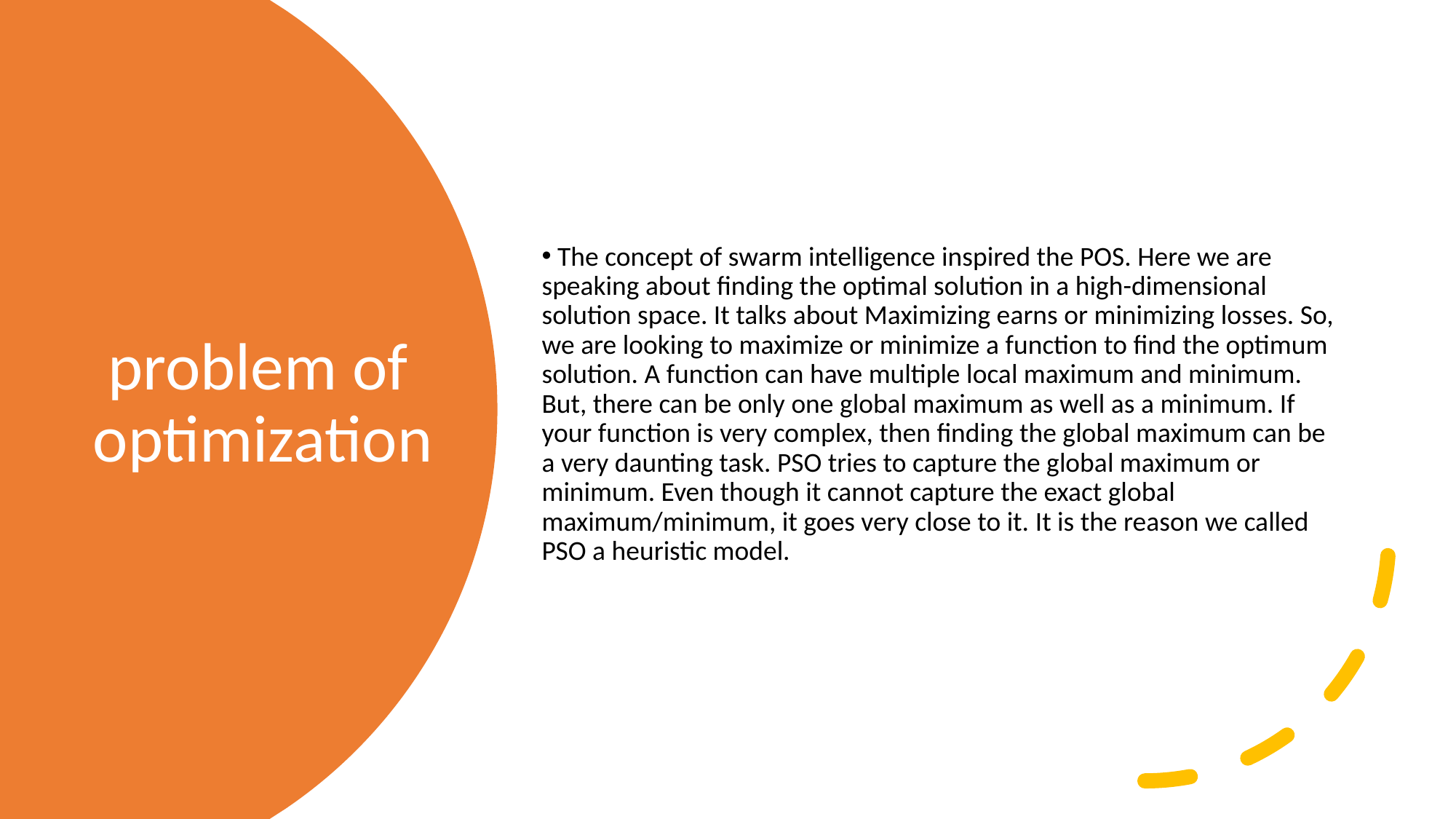

The concept of swarm intelligence inspired the POS. Here we are speaking about finding the optimal solution in a high-dimensional solution space. It talks about Maximizing earns or minimizing losses. So, we are looking to maximize or minimize a function to find the optimum solution. A function can have multiple local maximum and minimum. But, there can be only one global maximum as well as a minimum. If your function is very complex, then finding the global maximum can be a very daunting task. PSO tries to capture the global maximum or minimum. Even though it cannot capture the exact global maximum/minimum, it goes very close to it. It is the reason we called PSO a heuristic model.
 problem of optimization